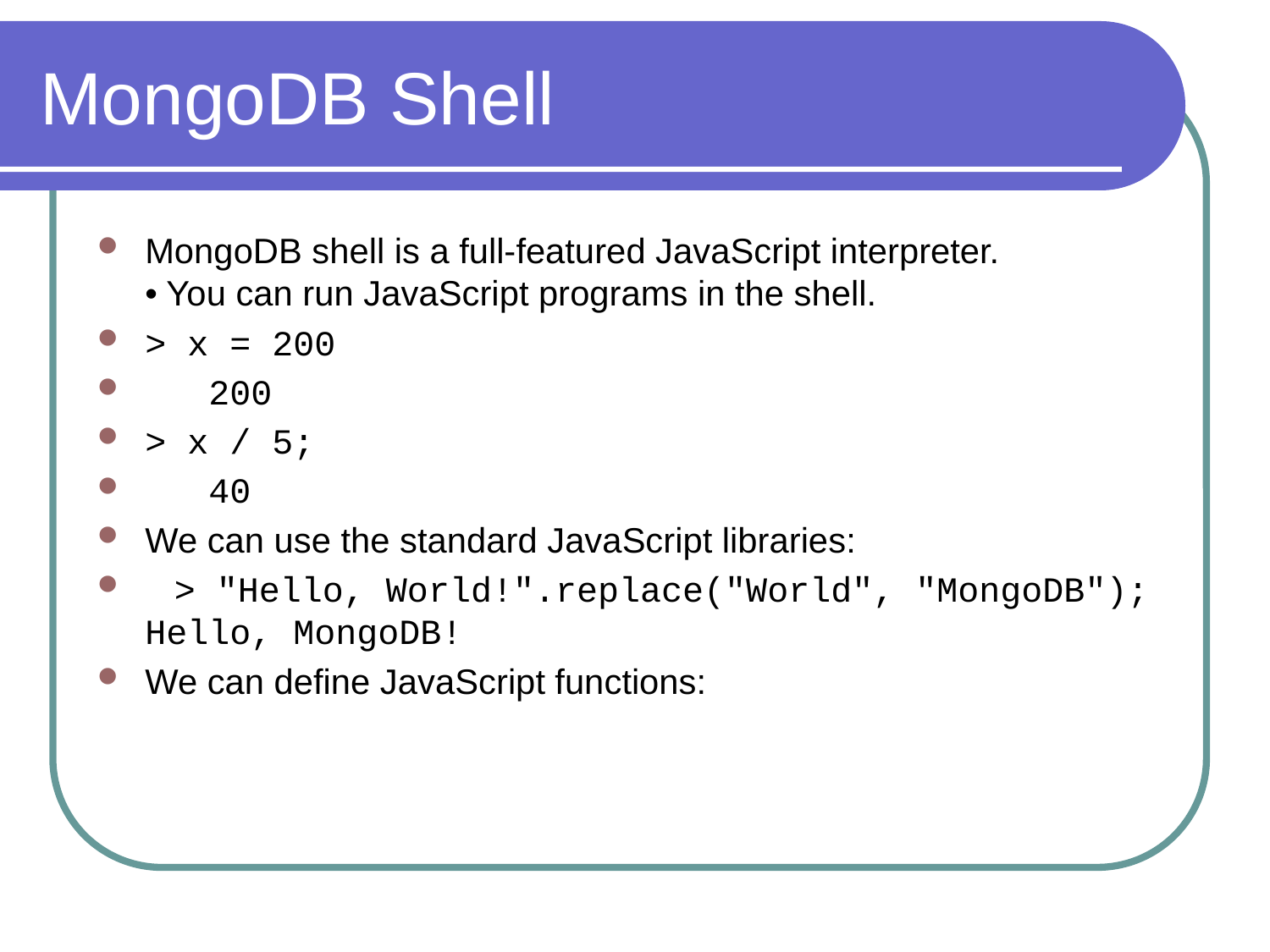

# MongoDB Shell
MongoDB shell is a full-featured JavaScript interpreter.
• You can run JavaScript programs in the shell.
> x = 200
   200
> x / 5;
   40
We can use the standard JavaScript libraries:
   > "Hello, World!".replace("World", "MongoDB");
Hello, MongoDB!
We can define JavaScript functions: